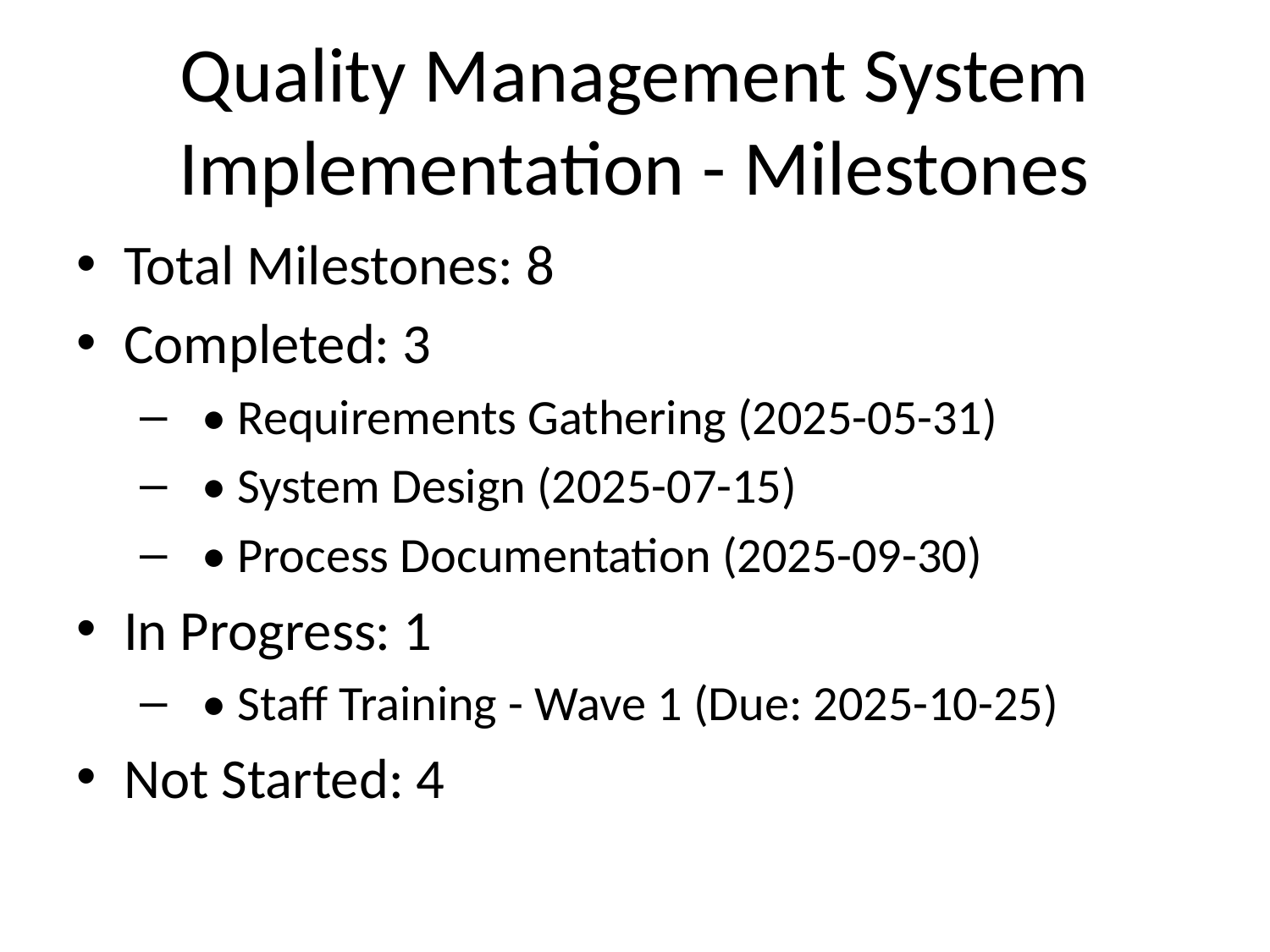

# Quality Management System Implementation - Milestones
Total Milestones: 8
Completed: 3
  • Requirements Gathering (2025-05-31)
  • System Design (2025-07-15)
  • Process Documentation (2025-09-30)
In Progress: 1
  • Staff Training - Wave 1 (Due: 2025-10-25)
Not Started: 4